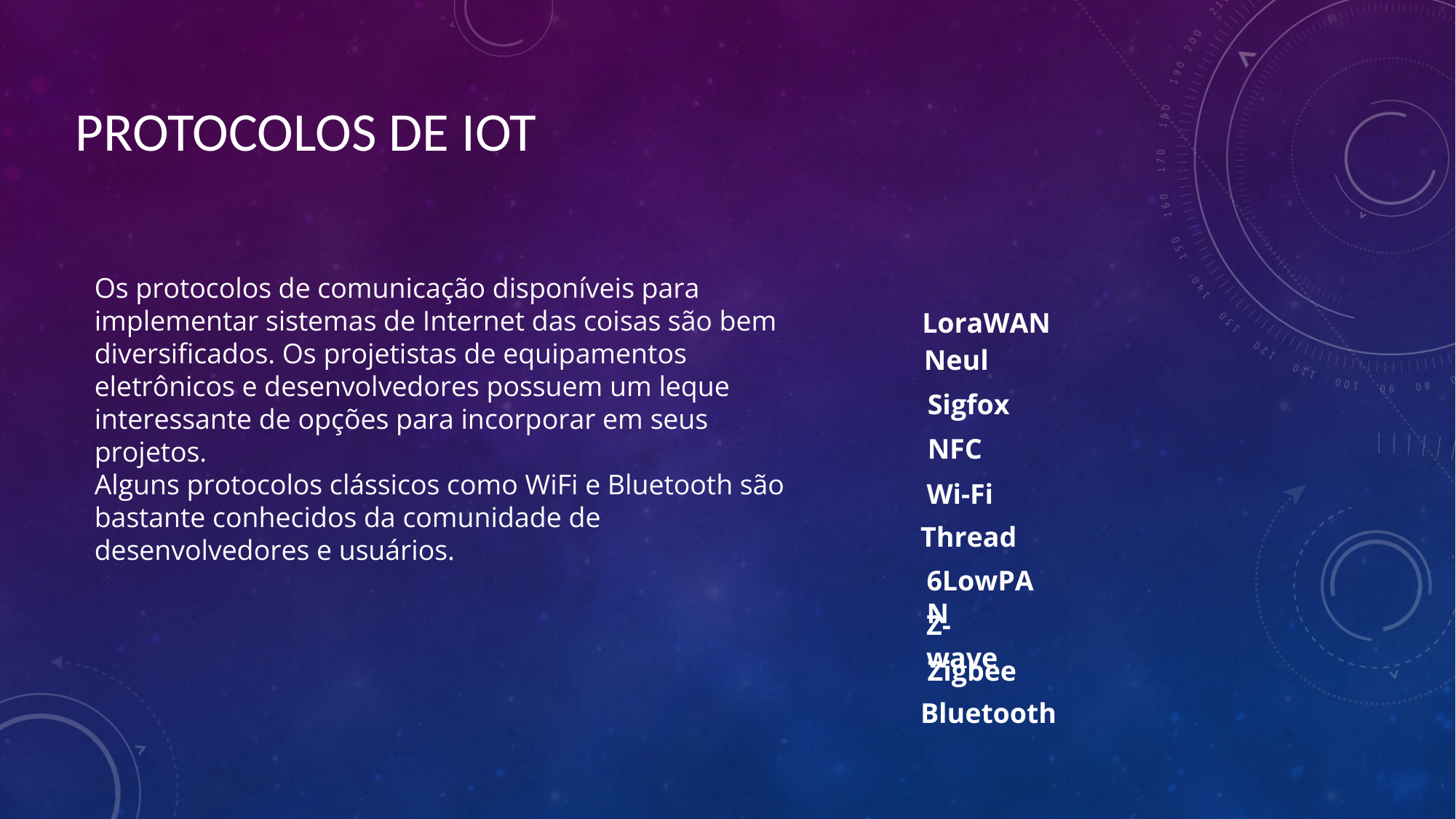

# protocolos de IoT
Os protocolos de comunicação disponíveis para implementar sistemas de Internet das coisas são bem diversificados. Os projetistas de equipamentos eletrônicos e desenvolvedores possuem um leque interessante de opções para incorporar em seus projetos.
Alguns protocolos clássicos como WiFi e Bluetooth são bastante conhecidos da comunidade de desenvolvedores e usuários.
LoraWAN
Neul
Sigfox
NFC
Wi-Fi
Thread
6LowPAN
Z-wave
Zigbee
Bluetooth